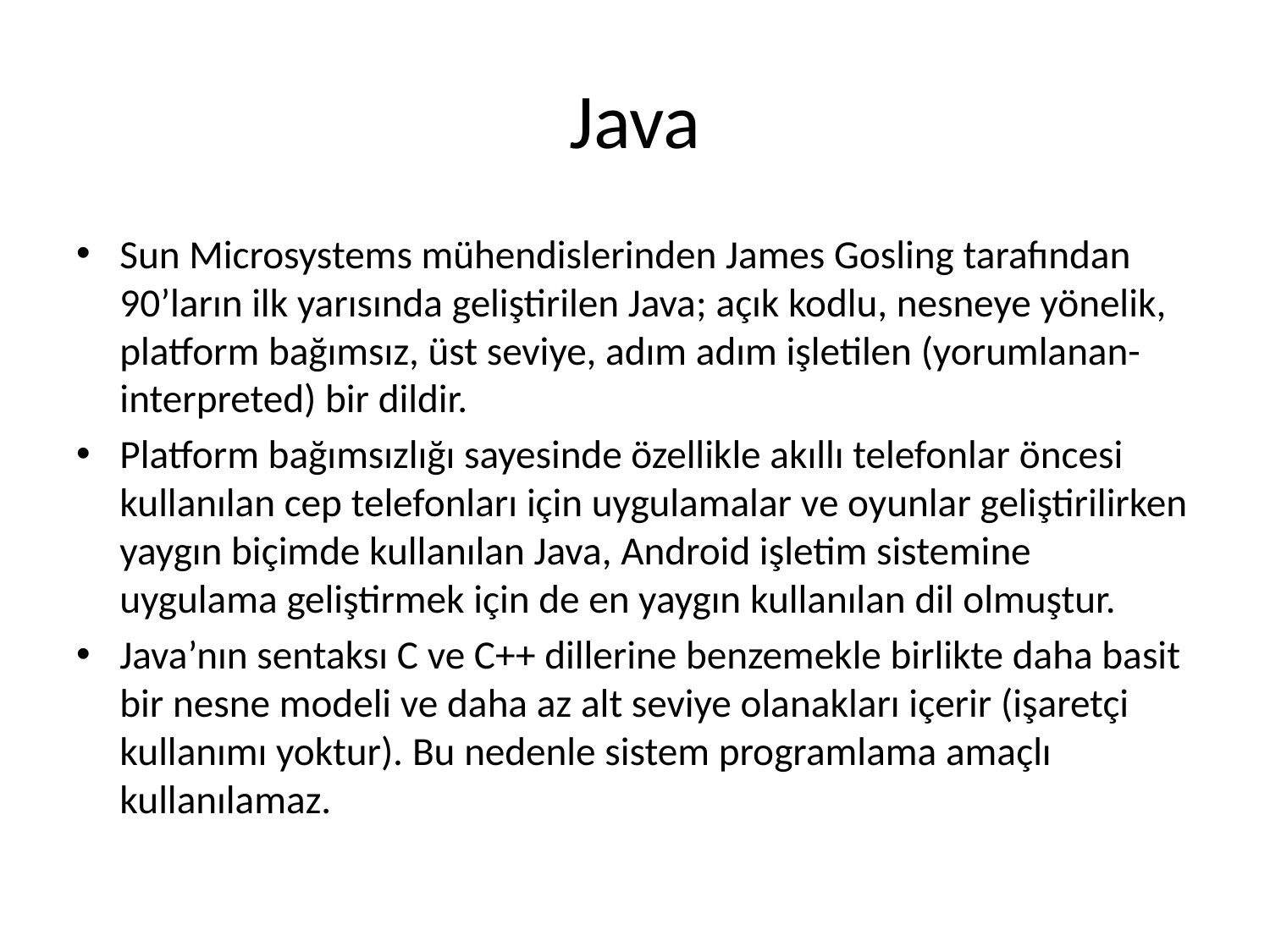

# Java
Sun Microsystems mühendislerinden James Gosling tarafından 90’ların ilk yarısında geliştirilen Java; açık kodlu, nesneye yönelik, platform bağımsız, üst seviye, adım adım işletilen (yorumlanan-interpreted) bir dildir.
Platform bağımsızlığı sayesinde özellikle akıllı telefonlar öncesi kullanılan cep telefonları için uygulamalar ve oyunlar geliştirilirken yaygın biçimde kullanılan Java, Android işletim sistemine uygulama geliştirmek için de en yaygın kullanılan dil olmuştur.
Java’nın sentaksı C ve C++ dillerine benzemekle birlikte daha basit bir nesne modeli ve daha az alt seviye olanakları içerir (işaretçi kullanımı yoktur). Bu nedenle sistem programlama amaçlı kullanılamaz.